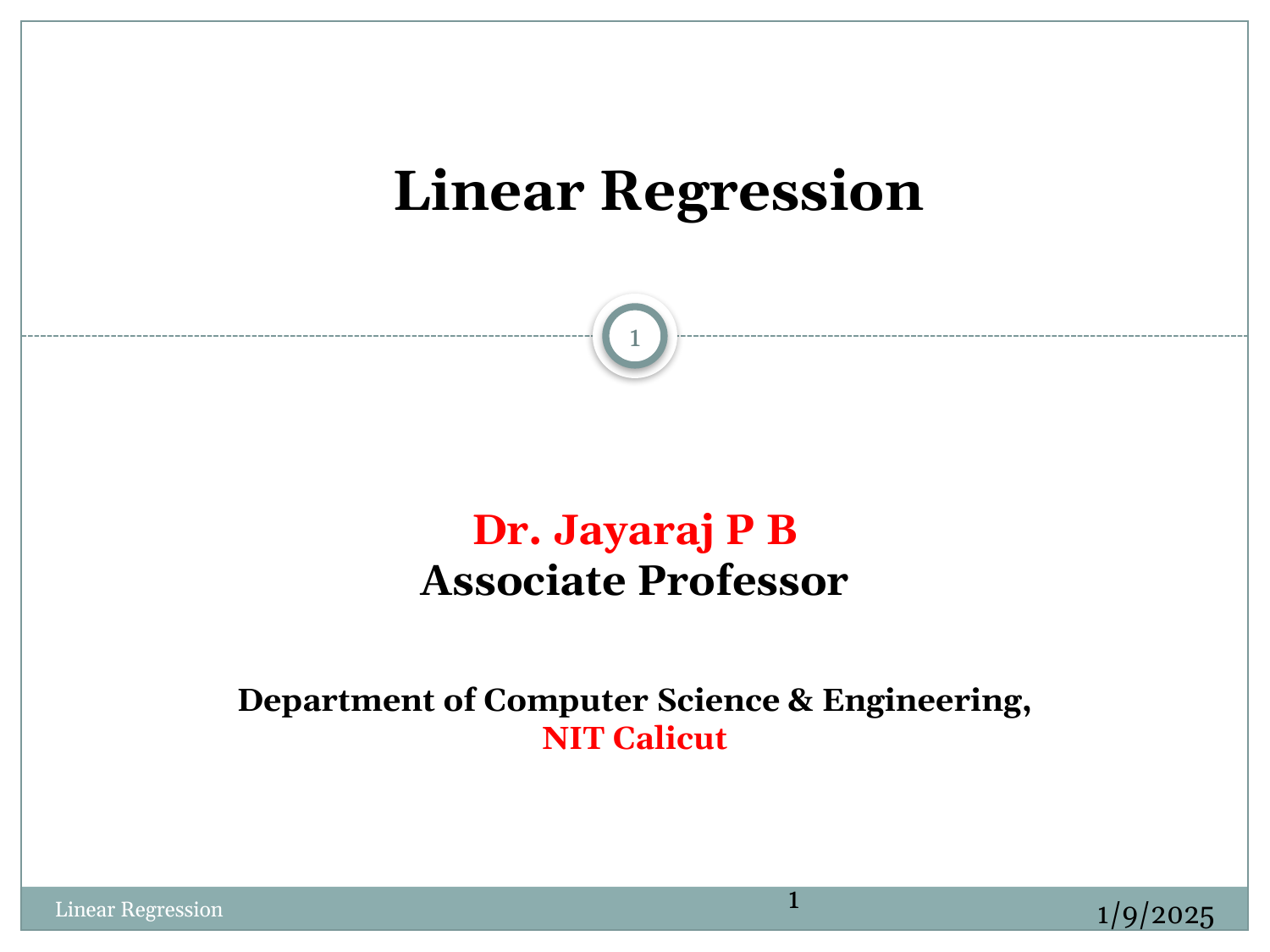

Linear Regression
1

# Dr. Jayaraj P B Associate Professor Department of Computer Science & Engineering, NIT Calicut
1
1/9/2025
Linear Regression